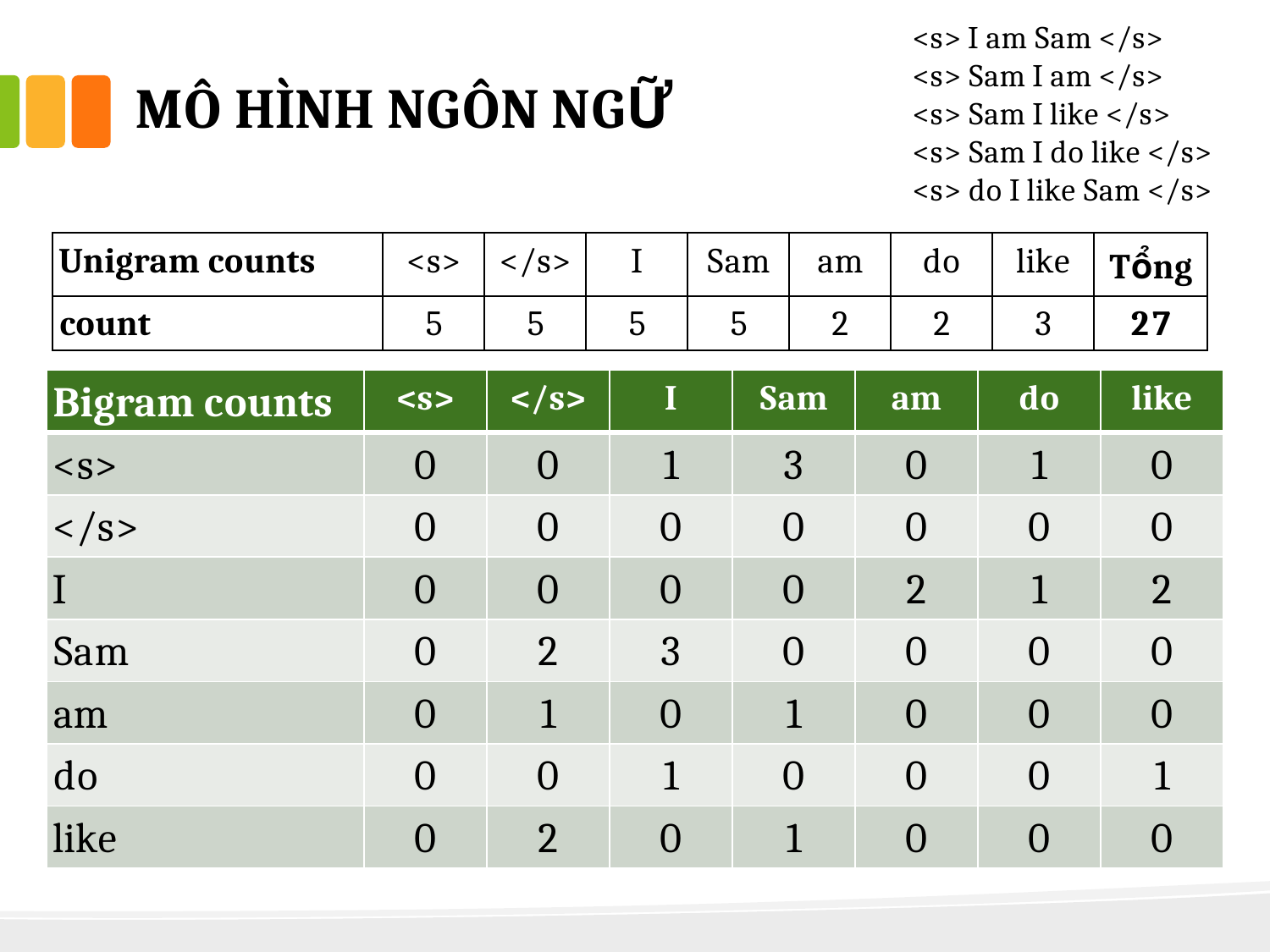

<s> I am Sam </s>
<s> Sam I am </s>
<s> Sam I like </s>
<s> Sam I do like </s>
<s> do I like Sam </s>
# mô hình ngôn ngữ
| Unigram counts | <s> | </s> | I | Sam | am | do | like | Tổng |
| --- | --- | --- | --- | --- | --- | --- | --- | --- |
| count | 5 | 5 | 5 | 5 | 2 | 2 | 3 | 27 |
| Bigram counts | <s> | </s> | I | Sam | am | do | like |
| --- | --- | --- | --- | --- | --- | --- | --- |
| <s> | 0 | 0 | 1 | 3 | 0 | 1 | 0 |
| </s> | 0 | 0 | 0 | 0 | 0 | 0 | 0 |
| I | 0 | 0 | 0 | 0 | 2 | 1 | 2 |
| Sam | 0 | 2 | 3 | 0 | 0 | 0 | 0 |
| am | 0 | 1 | 0 | 1 | 0 | 0 | 0 |
| do | 0 | 0 | 1 | 0 | 0 | 0 | 1 |
| like | 0 | 2 | 0 | 1 | 0 | 0 | 0 |